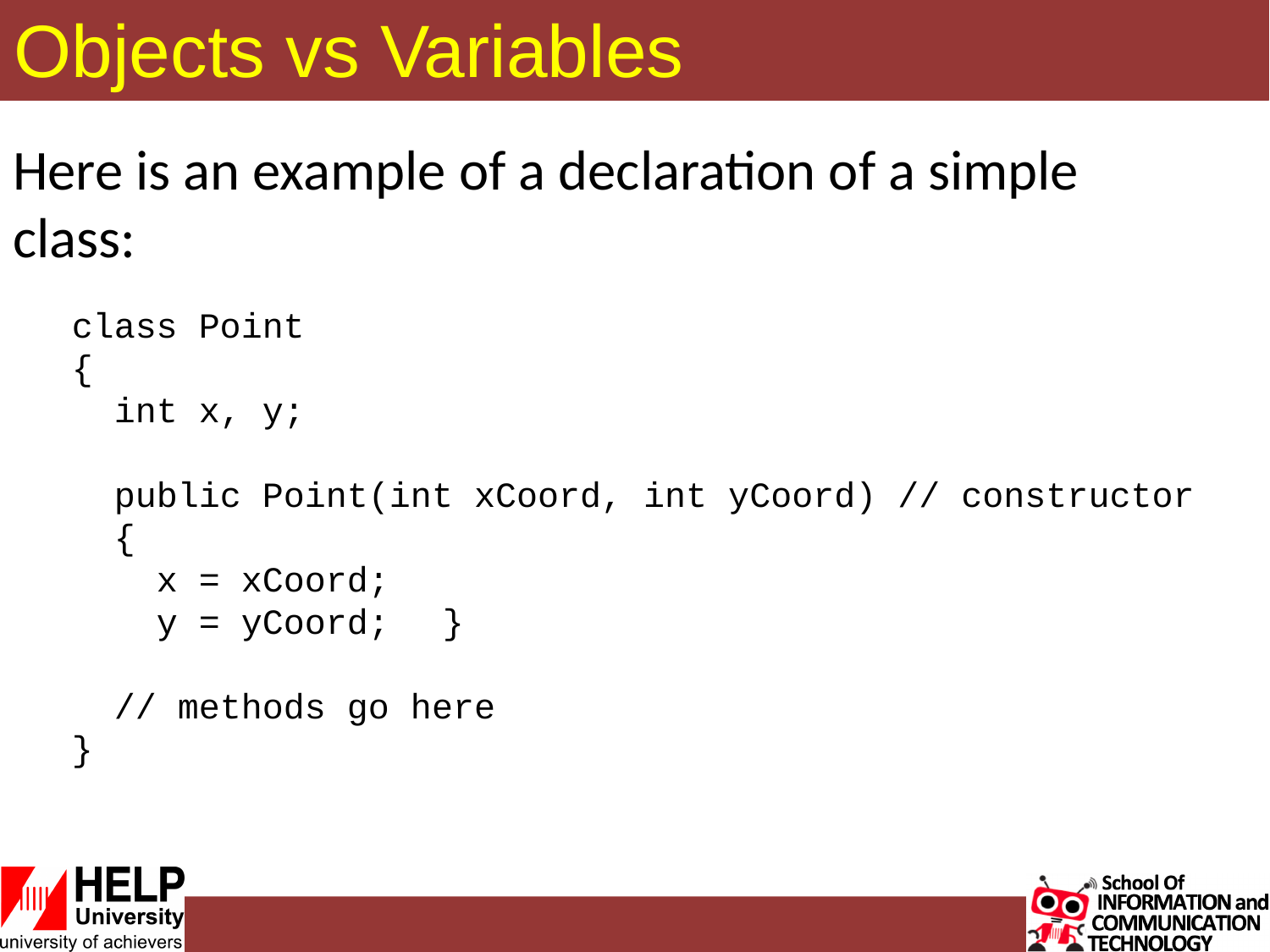

# Objects vs Variables
Here is an example of a declaration of a simple class:
class Point
{
  int x, y;

  public Point(int xCoord, int yCoord) // constructor
  {
    x = xCoord;
    y = yCoord;   }

  // methods go here
}